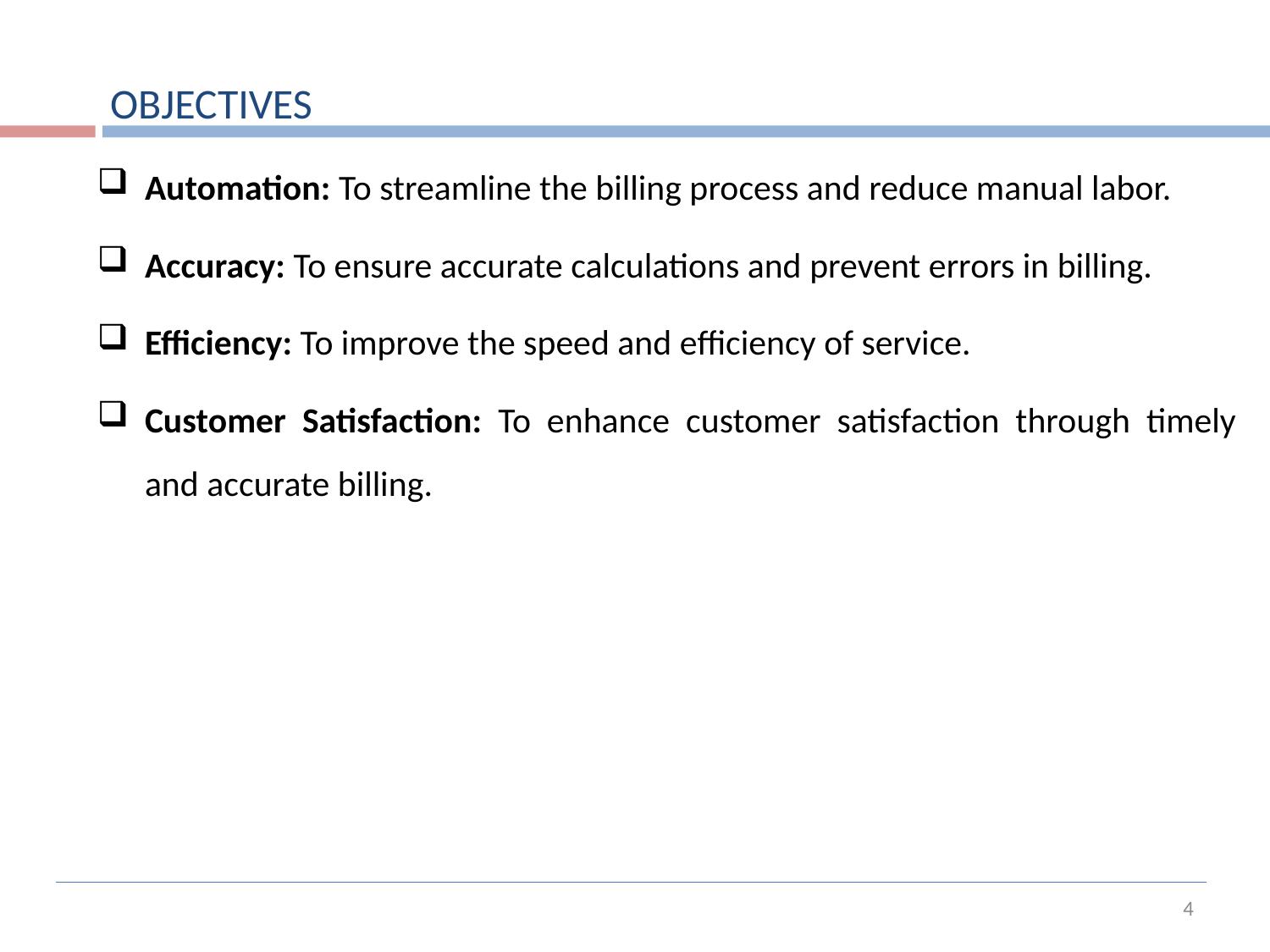

OBJECTIVES

Automation: To streamline the billing process and reduce manual labor.
Accuracy: To ensure accurate calculations and prevent errors in billing.
Efficiency: To improve the speed and efficiency of service.
Customer Satisfaction: To enhance customer satisfaction through timely and accurate billing.

4